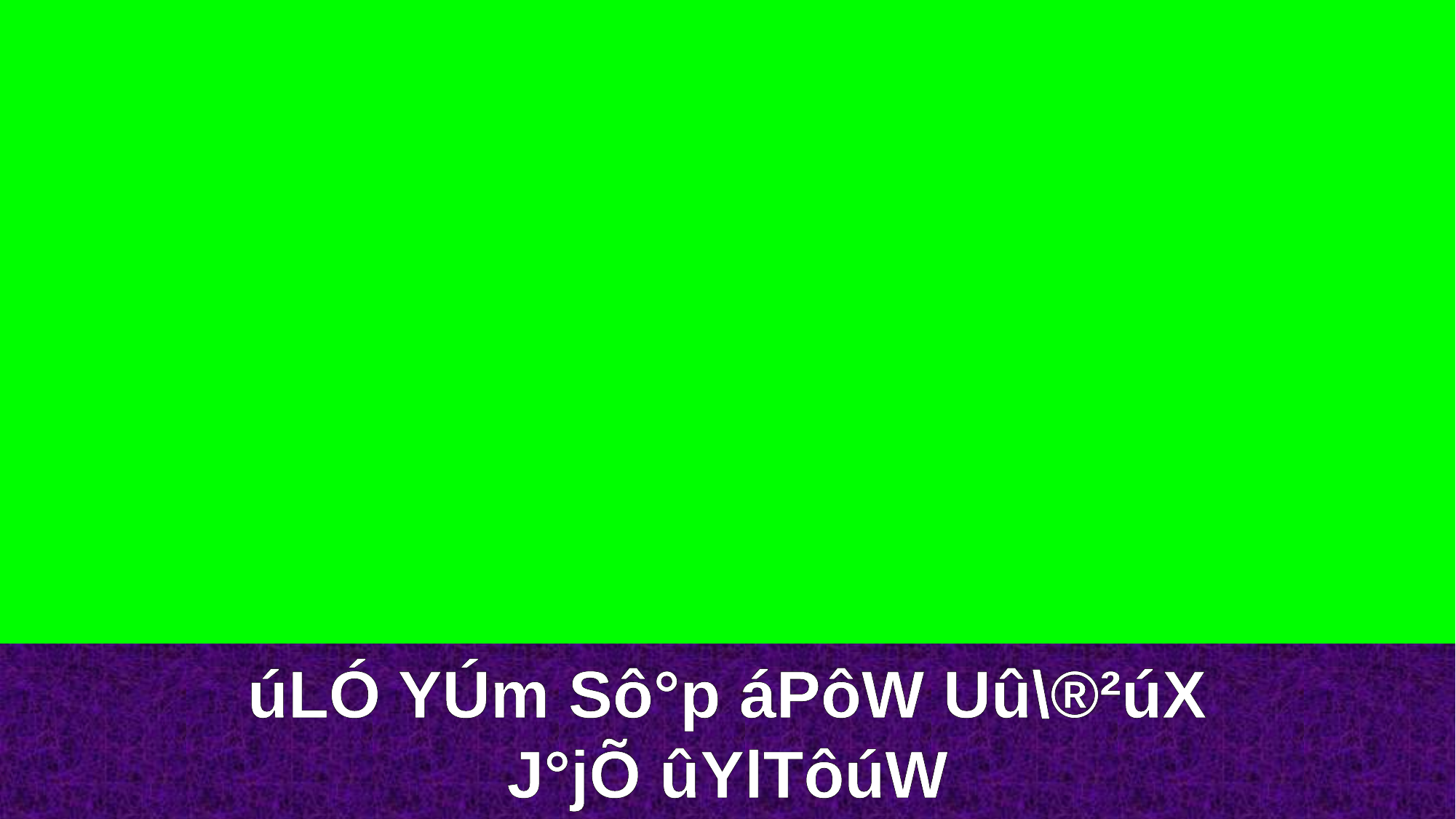

úLÓ YÚm Sô°p áPôW Uû\®²úX
J°jÕ ûYlTôúW